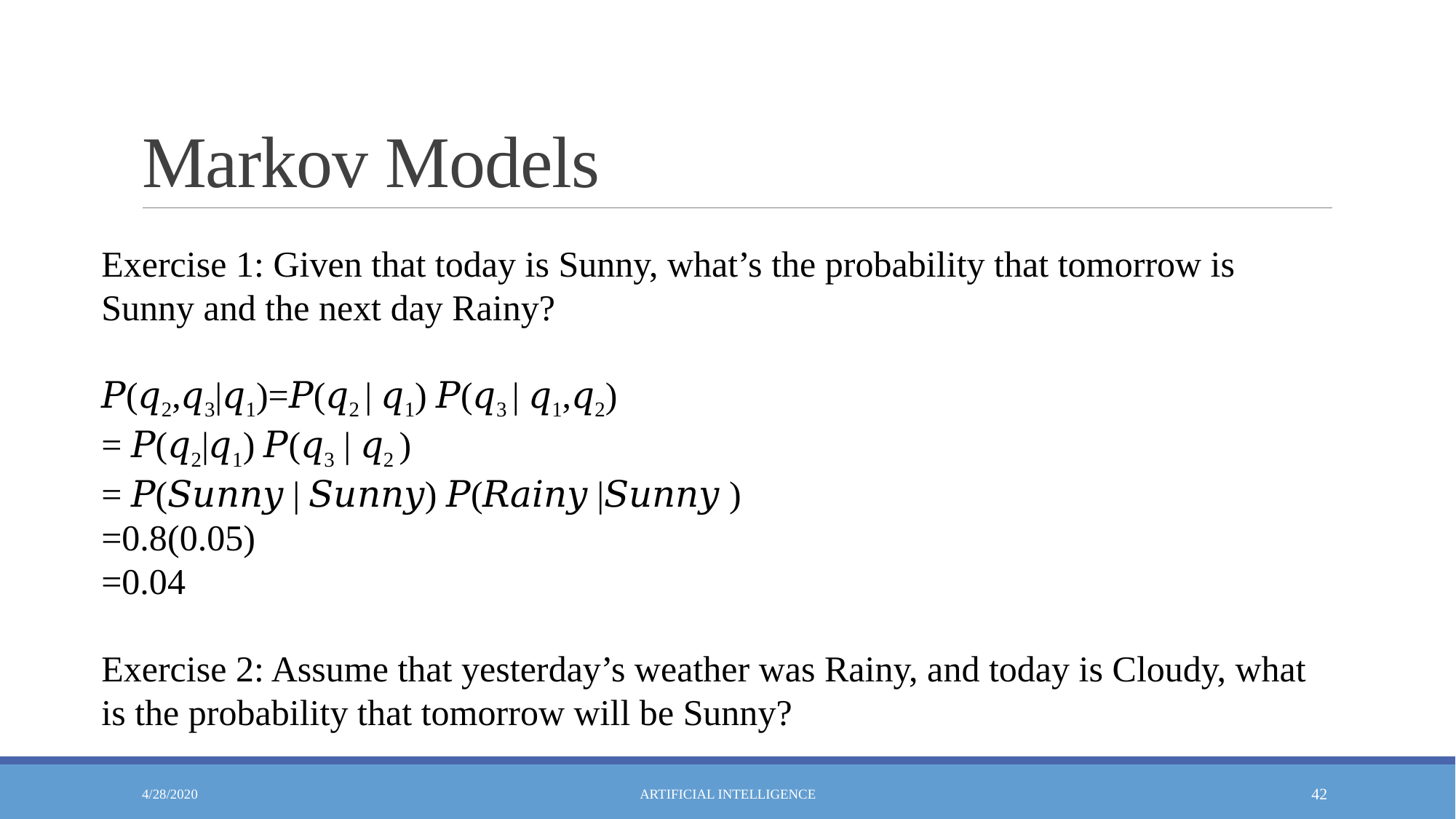

# Markov Models
Exercise 1: Given that today is Sunny, what’s the probability that tomorrow is Sunny and the next day Rainy?

𝑃(𝑞2,𝑞3|𝑞1)=𝑃(𝑞2 | 𝑞1) 𝑃(𝑞3 | 𝑞1,𝑞2)
= 𝑃(𝑞2|𝑞1) 𝑃(𝑞3 | 𝑞2 )
= 𝑃(𝑆𝑢𝑛𝑛𝑦 | 𝑆𝑢𝑛𝑛𝑦) 𝑃(𝑅𝑎𝑖𝑛𝑦 |𝑆𝑢𝑛𝑛𝑦 )
=0.8(0.05)
=0.04

Exercise 2: Assume that yesterday’s weather was Rainy, and today is Cloudy, what is the probability that tomorrow will be Sunny?

4/28/2020
Artificial Intelligence
42